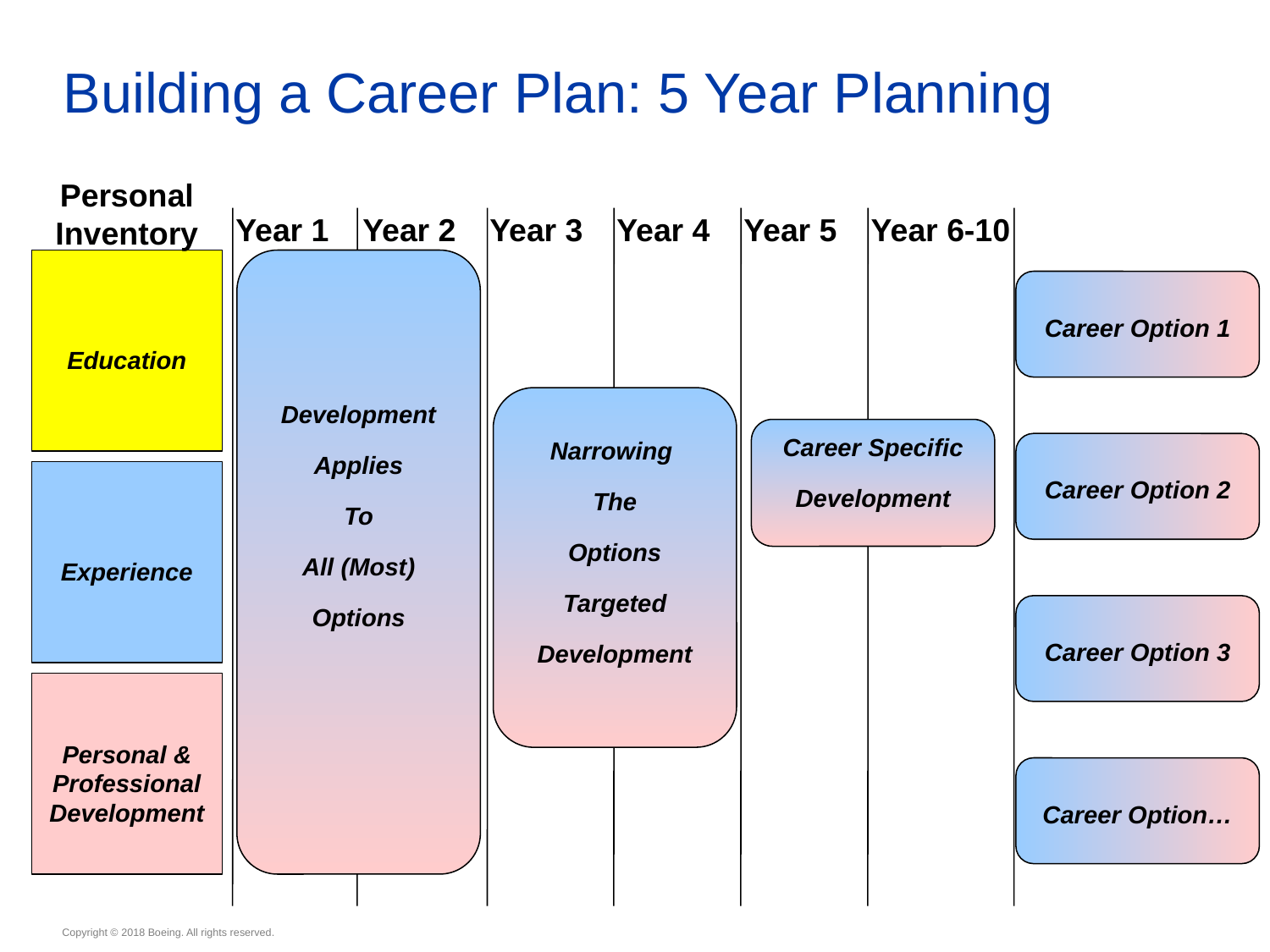

# Building a Career Plan: 5 Year Planning
Personal
Inventory
Year 1
Year 2
Year 3
Year 4
Year 5
Year 6-10

Education

Development
Applies
To
All (Most)
Options
Career Option 1
Narrowing
The
Options
Targeted
Development
Career Specific
Development
Career Option 2

Experience
Career Option 3

Personal &
Professional
Development
Career Option…